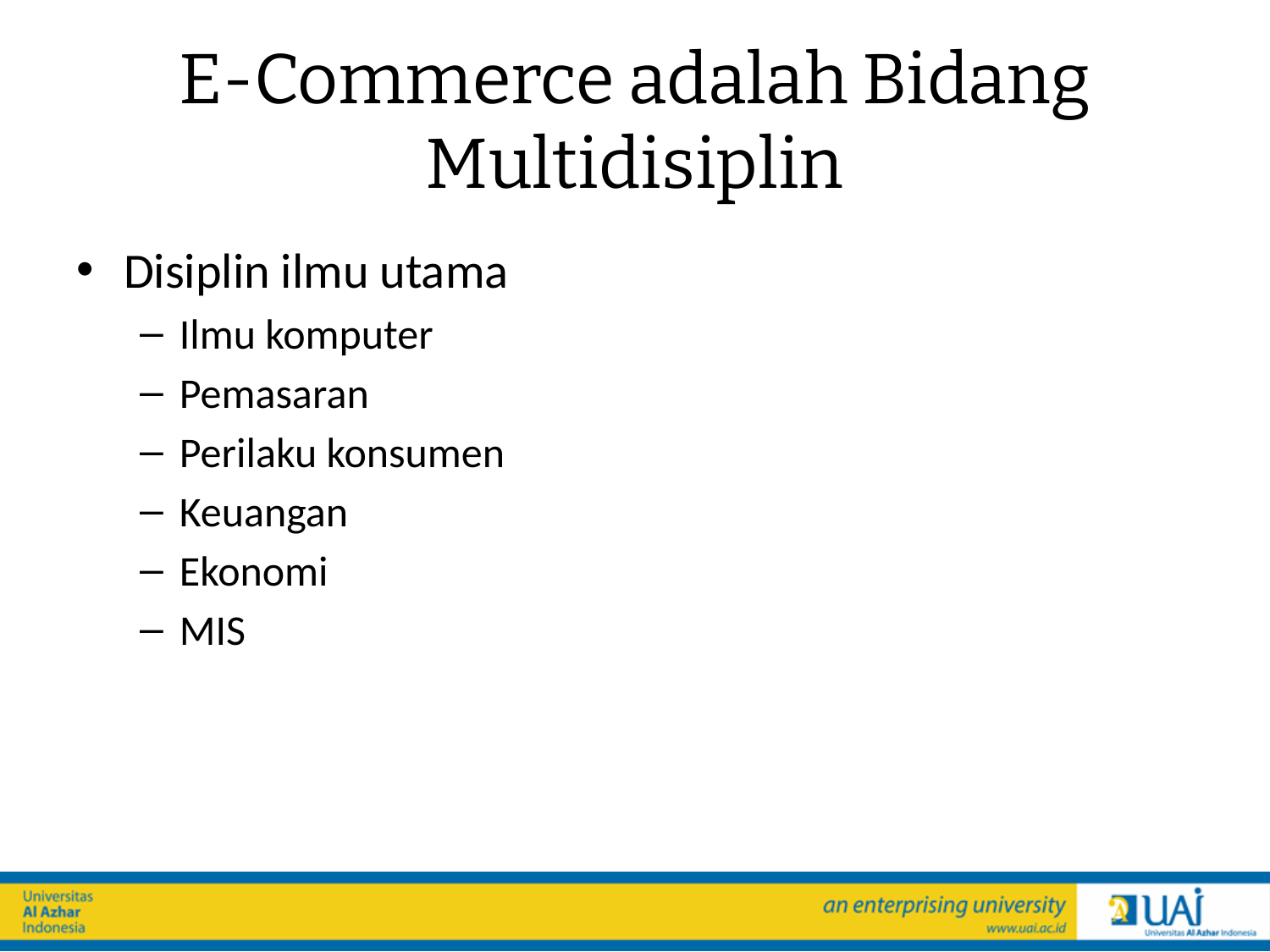

# E-Commerce adalah Bidang Multidisiplin
Disiplin ilmu utama
Ilmu komputer
Pemasaran
Perilaku konsumen
Keuangan
Ekonomi
MIS